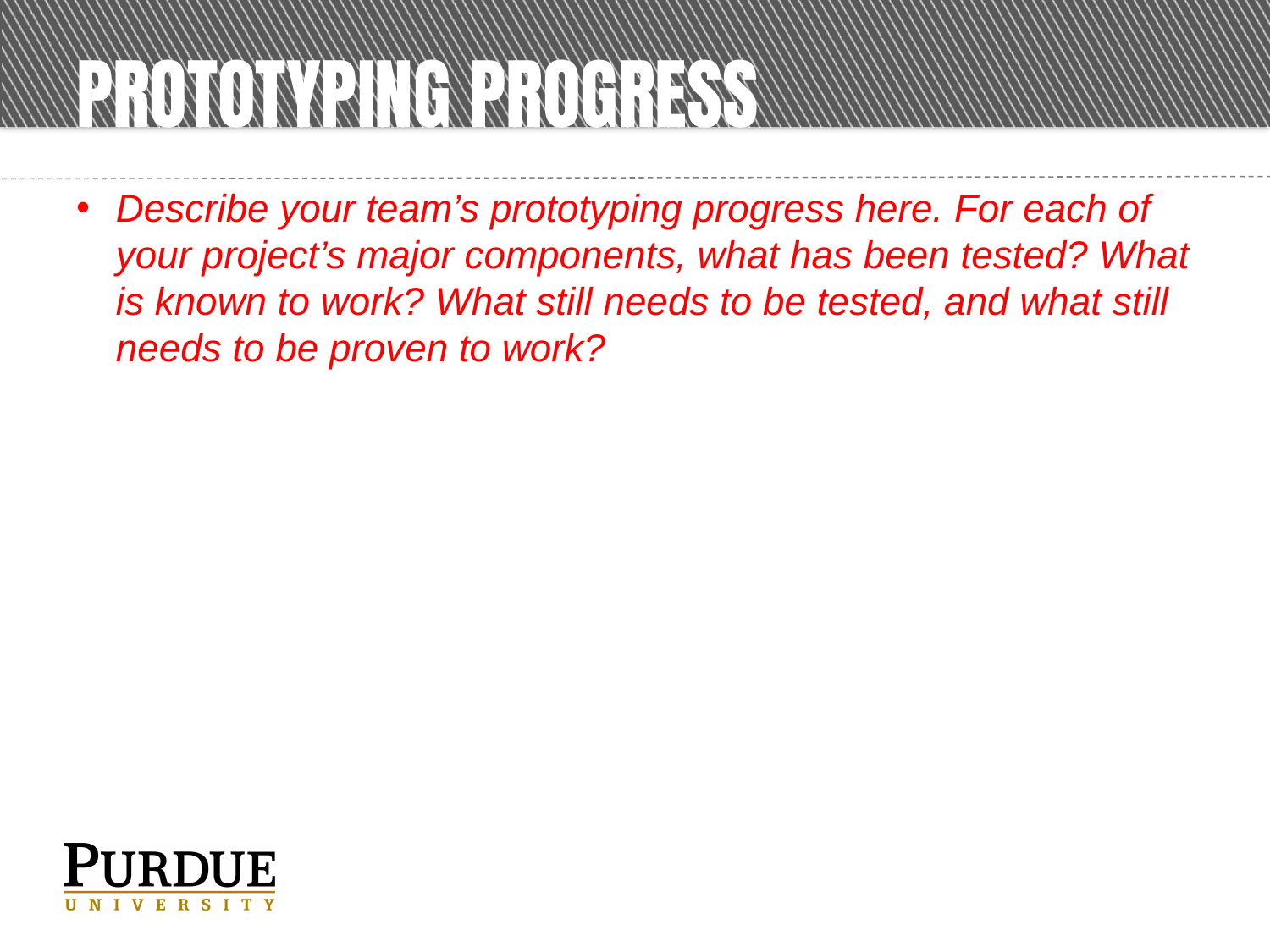

# Prototyping Progress

Describe your team’s prototyping progress here. For each of your project’s major components, what has been tested? What is known to work? What still needs to be tested, and what still needs to be proven to work?